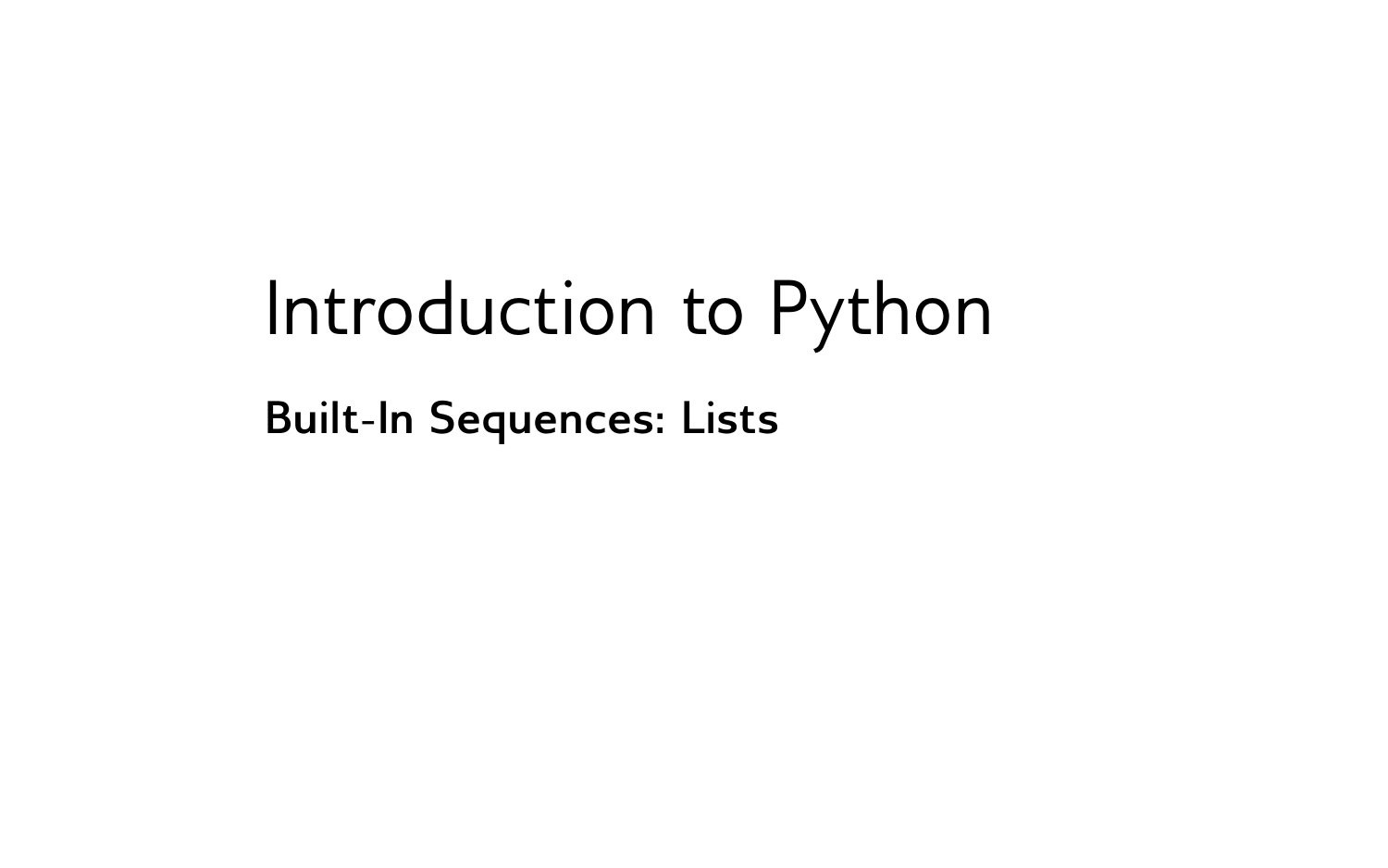

# Introduction to Python
Built-In Sequences: Lists